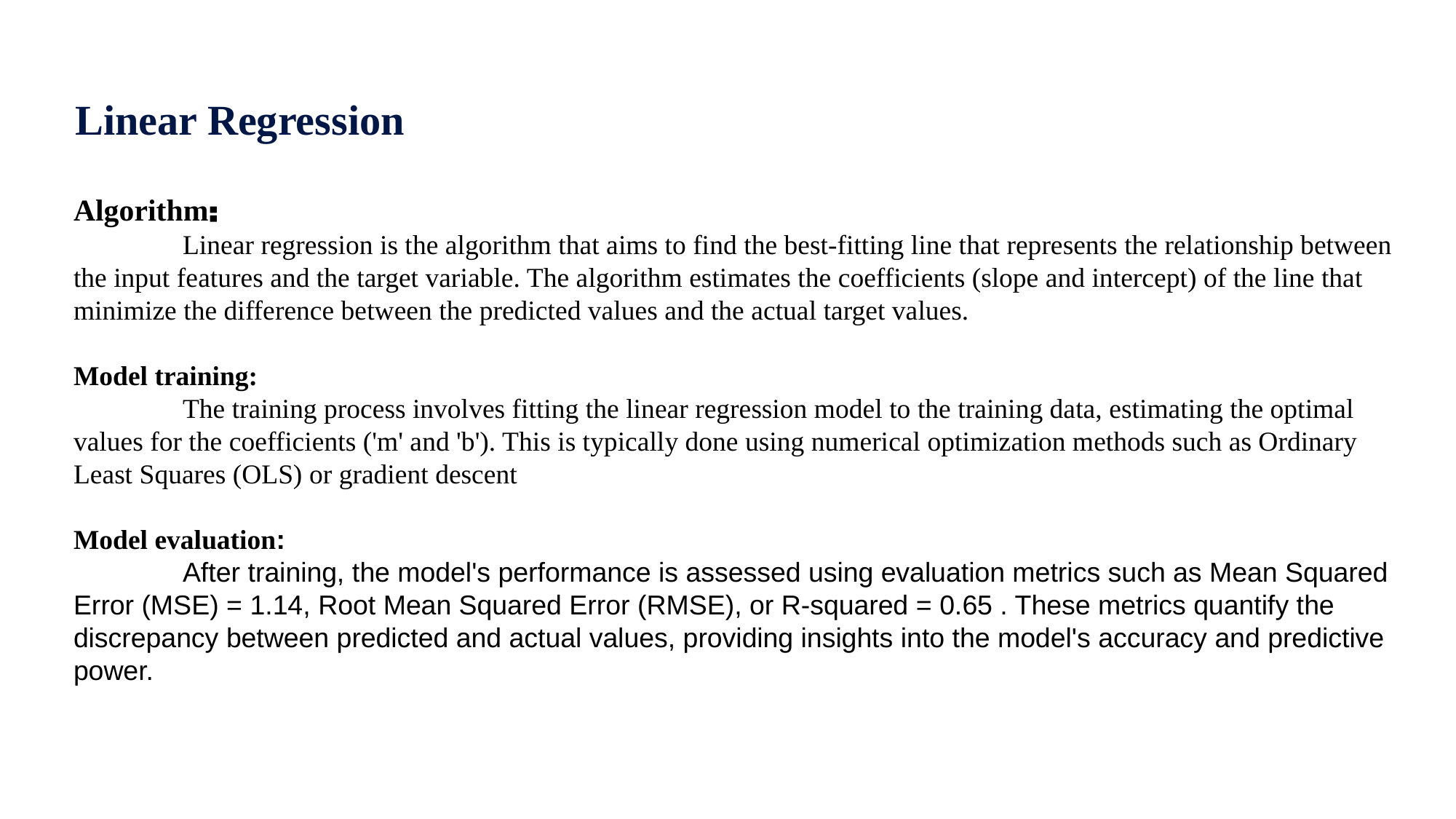

Linear Regression
Algorithm:
	Linear regression is the algorithm that aims to find the best-fitting line that represents the relationship between the input features and the target variable. The algorithm estimates the coefficients (slope and intercept) of the line that minimize the difference between the predicted values and the actual target values.

Model training:
	The training process involves fitting the linear regression model to the training data, estimating the optimal values for the coefficients ('m' and 'b'). This is typically done using numerical optimization methods such as Ordinary Least Squares (OLS) or gradient descent

Model evaluation:
	After training, the model's performance is assessed using evaluation metrics such as Mean Squared Error (MSE) = 1.14, Root Mean Squared Error (RMSE), or R-squared = 0.65 . These metrics quantify the discrepancy between predicted and actual values, providing insights into the model's accuracy and predictive power.